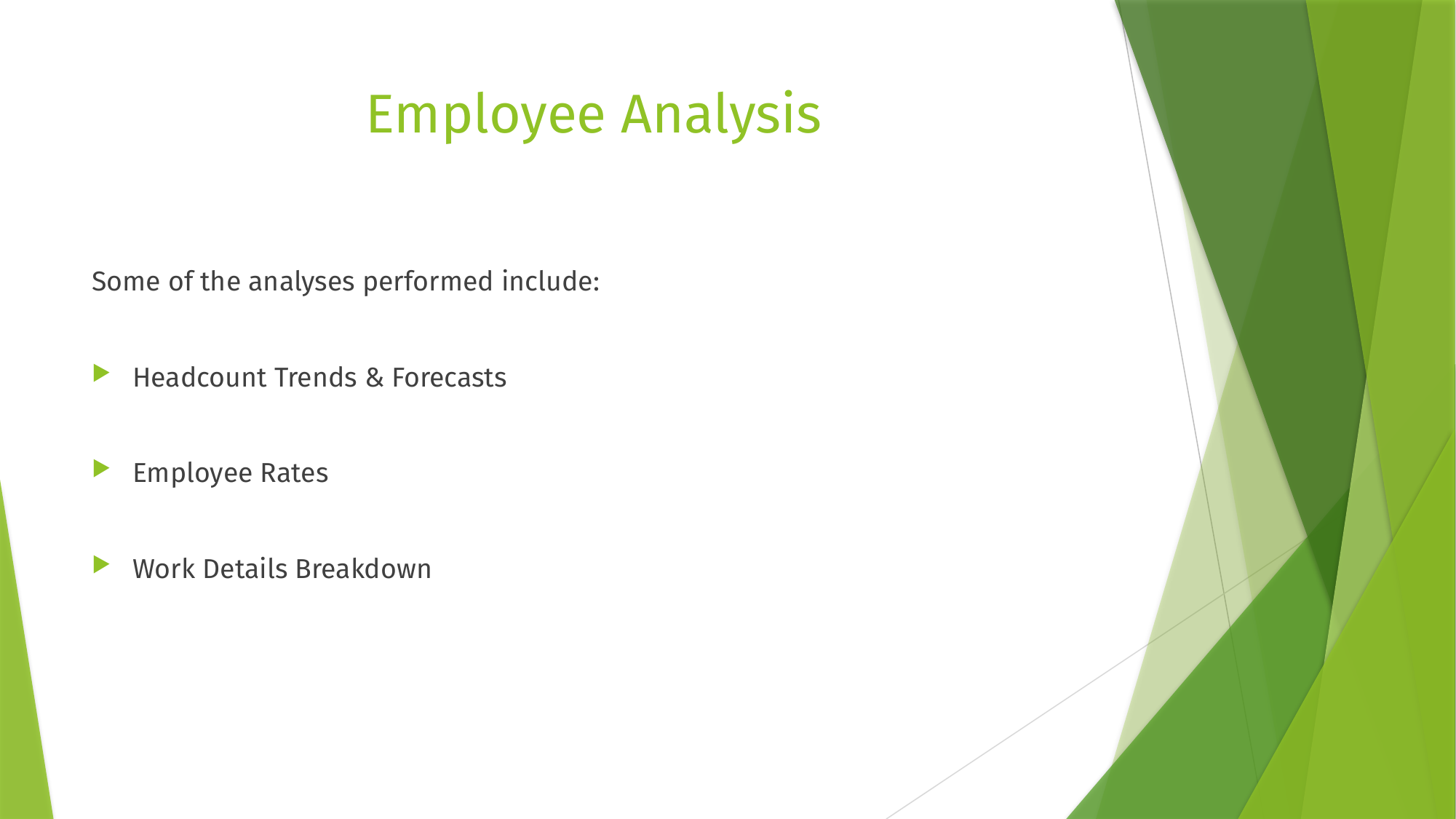

# Employee Analysis
Some of the analyses performed include:

Headcount Trends & Forecasts

Employee Rates

Work Details Breakdown